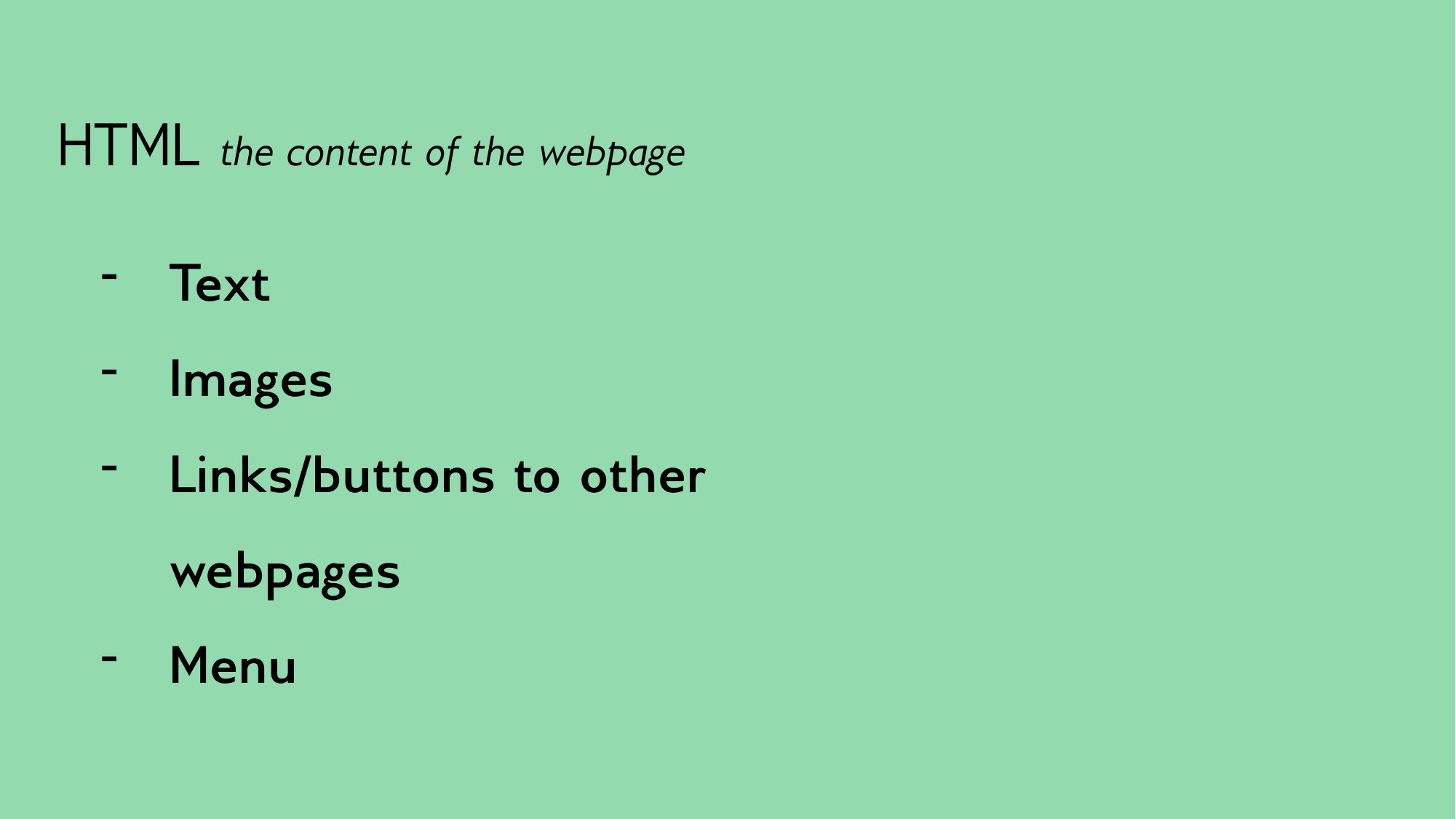

HTML the content of the webpage
Text
Images
Links/buttons to other webpages
Menu